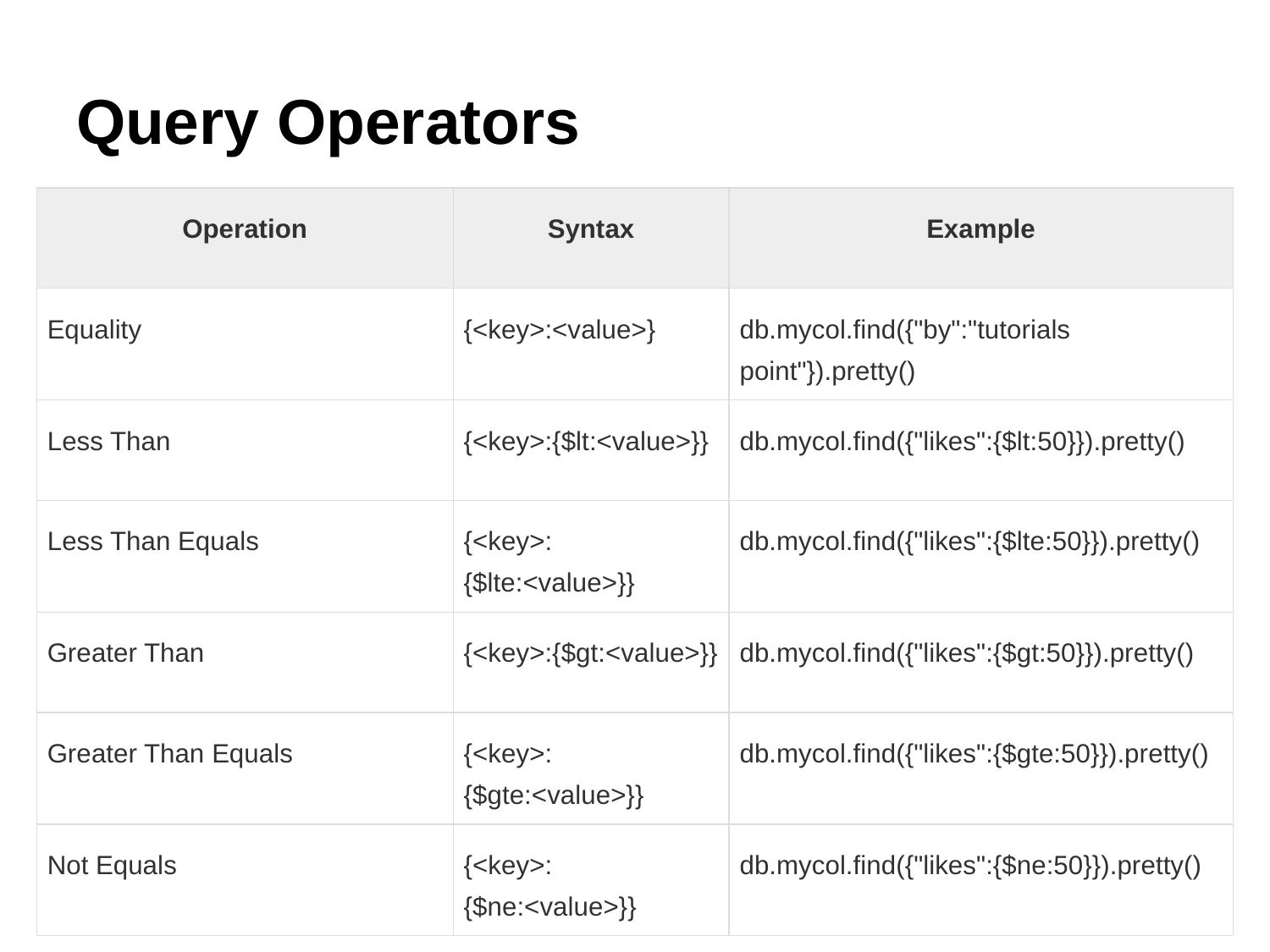

# Query Operators
| Operation | Syntax | Example |
| --- | --- | --- |
| Equality | {<key>:<value>} | db.mycol.find({"by":"tutorials point"}).pretty() |
| Less Than | {<key>:{$lt:<value>}} | db.mycol.find({"likes":{$lt:50}}).pretty() |
| Less Than Equals | {<key>:{$lte:<value>}} | db.mycol.find({"likes":{$lte:50}}).pretty() |
| Greater Than | {<key>:{$gt:<value>}} | db.mycol.find({"likes":{$gt:50}}).pretty() |
| Greater Than Equals | {<key>:{$gte:<value>}} | db.mycol.find({"likes":{$gte:50}}).pretty() |
| Not Equals | {<key>:{$ne:<value>}} | db.mycol.find({"likes":{$ne:50}}).pretty() |